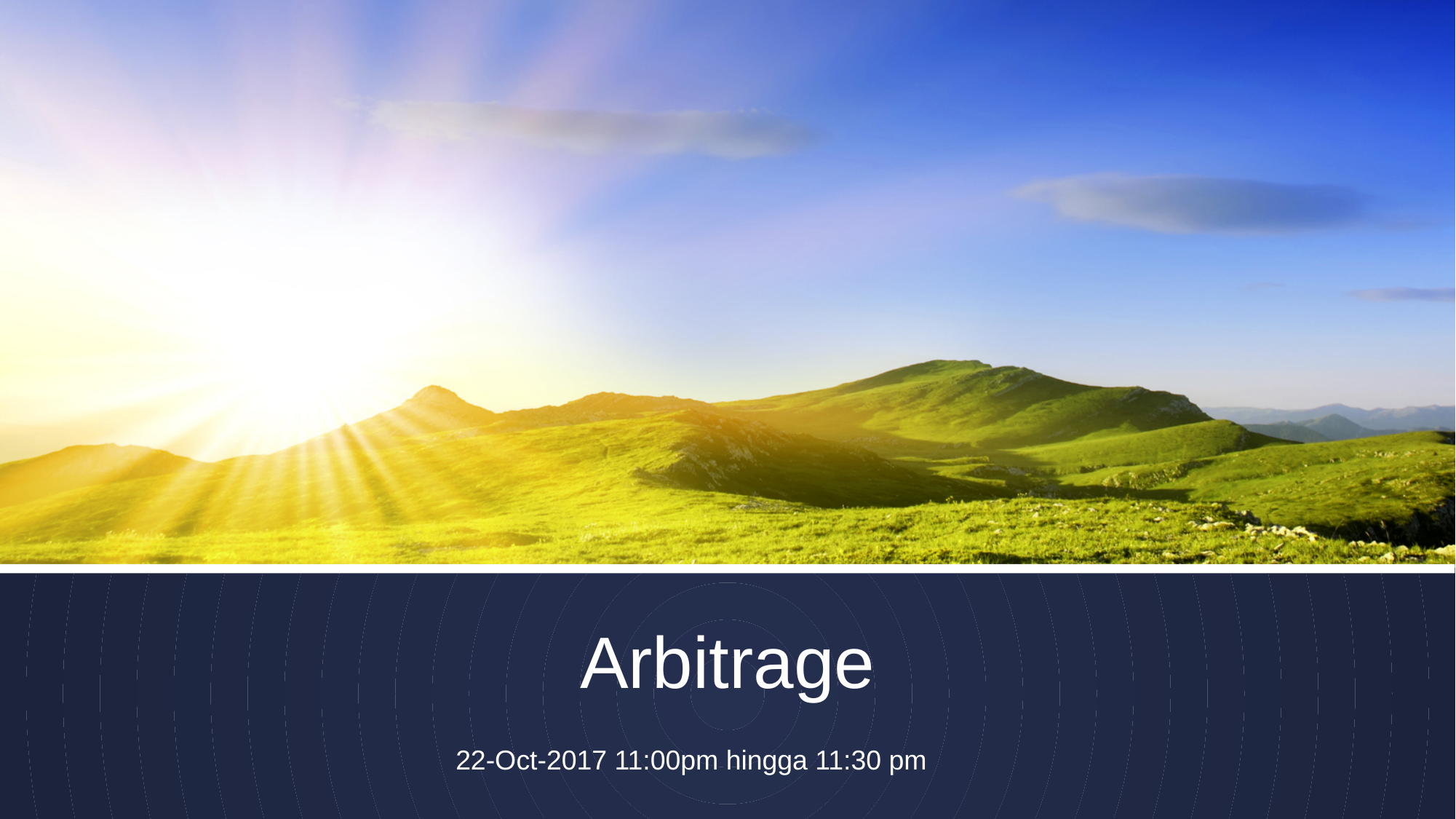

# Arbitrage
22-Oct-2017 11:00pm hingga 11:30 pm